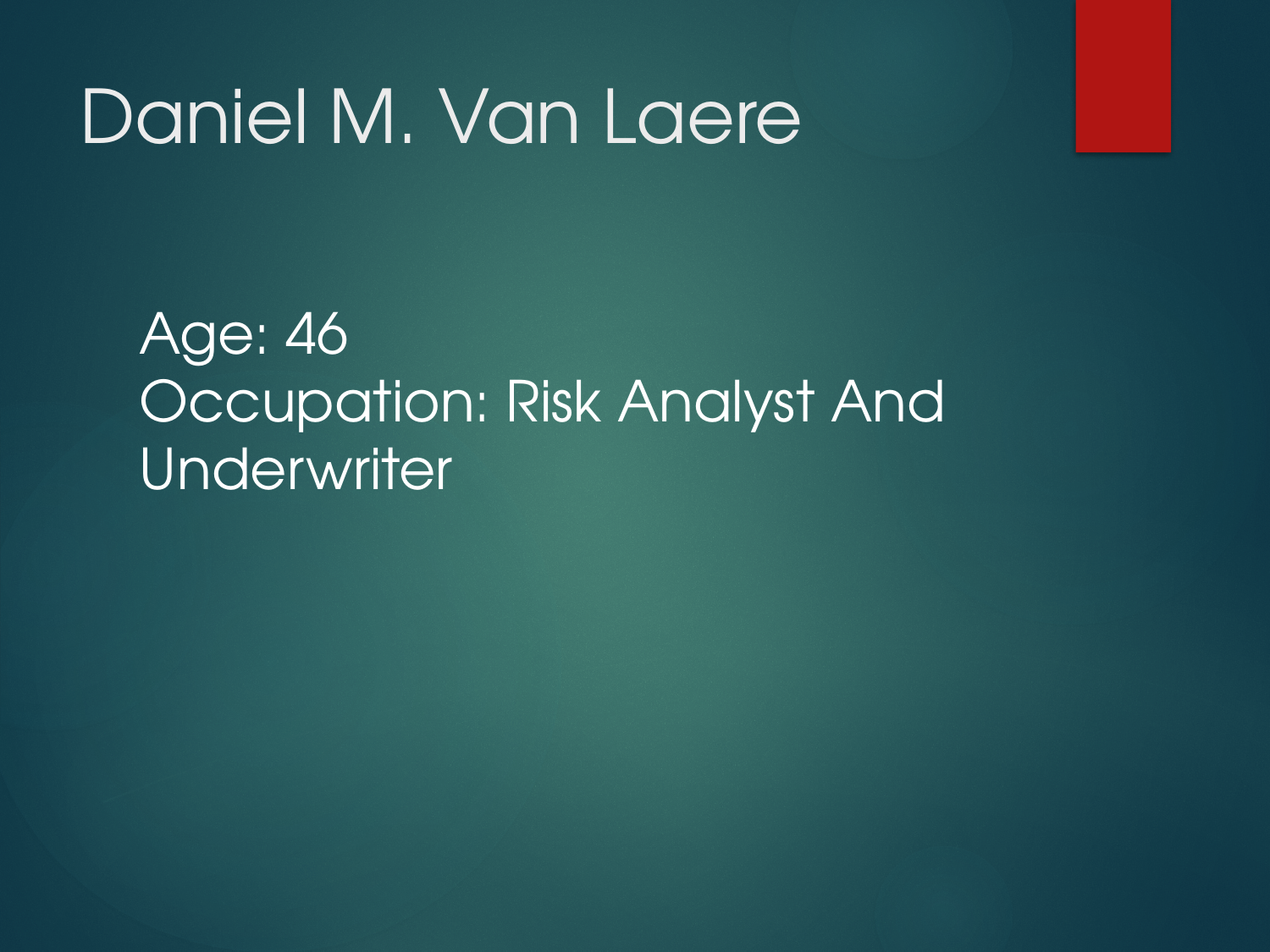

# Daniel M. Van Laere

Age: 46
Occupation: Risk Analyst And Underwriter